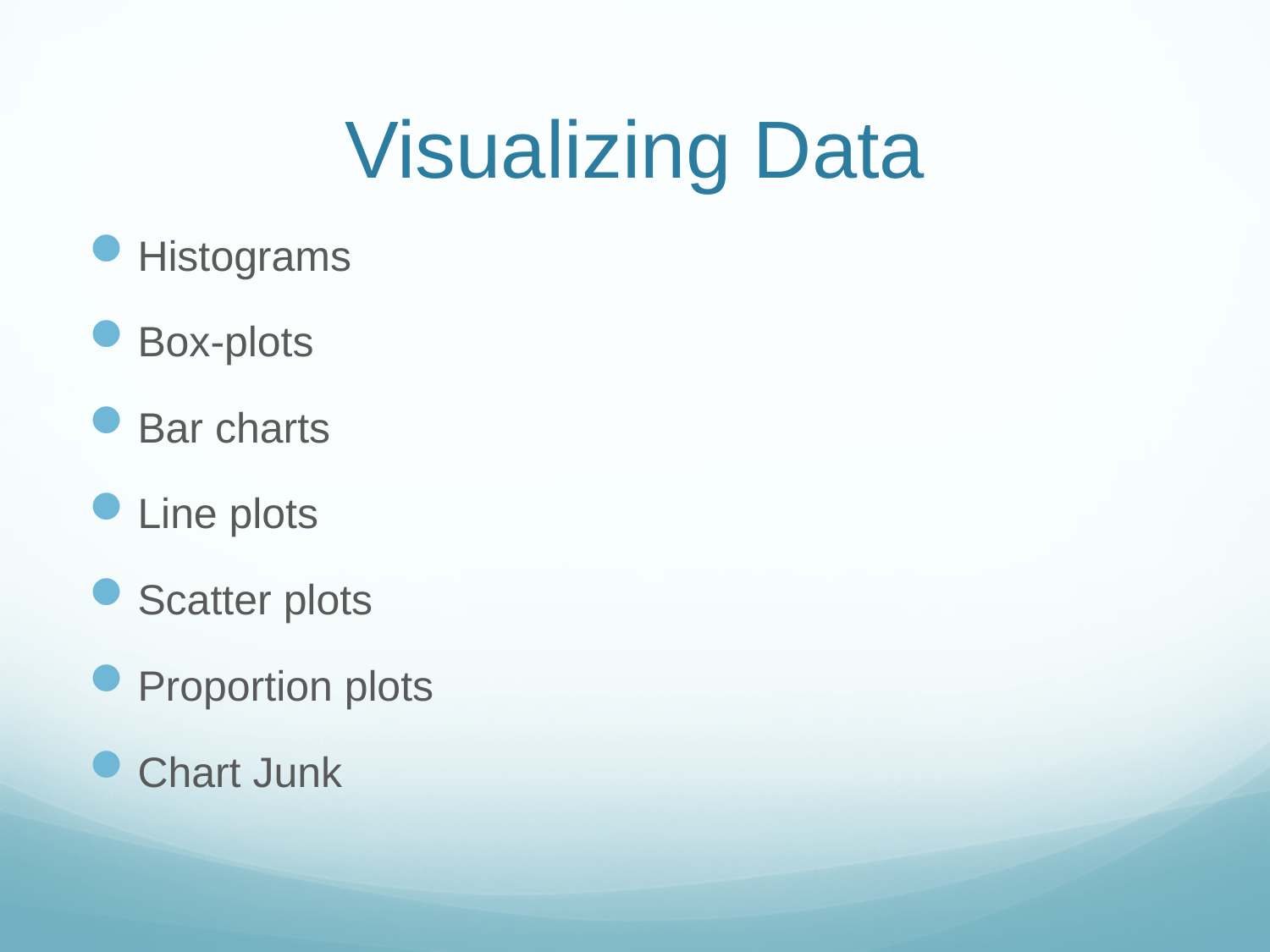

# Visualizing Data
Histograms
Box-plots
Bar charts
Line plots
Scatter plots
Proportion plots
Chart Junk